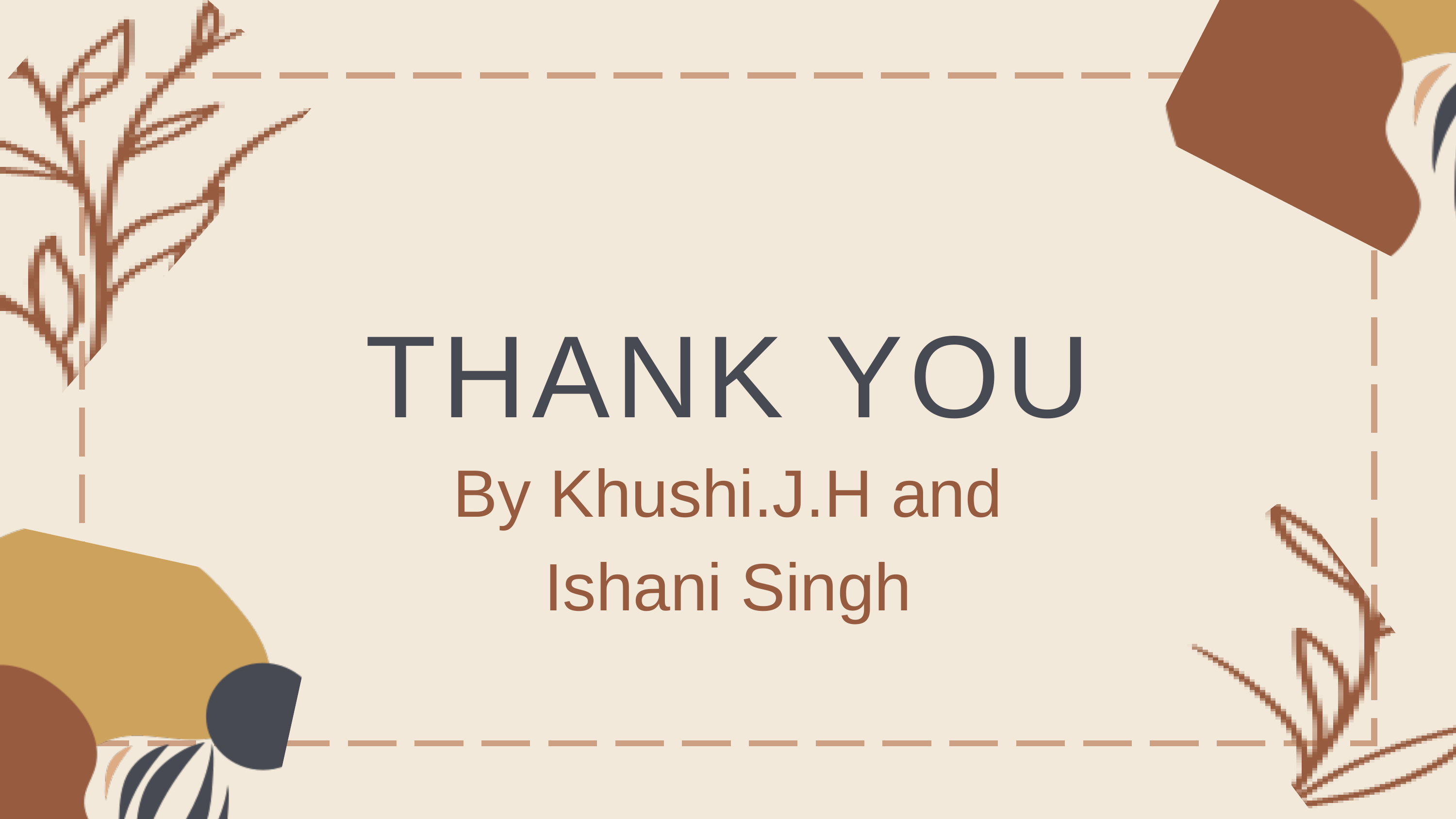

THANK YOU
By Khushi.J.H and Ishani Singh